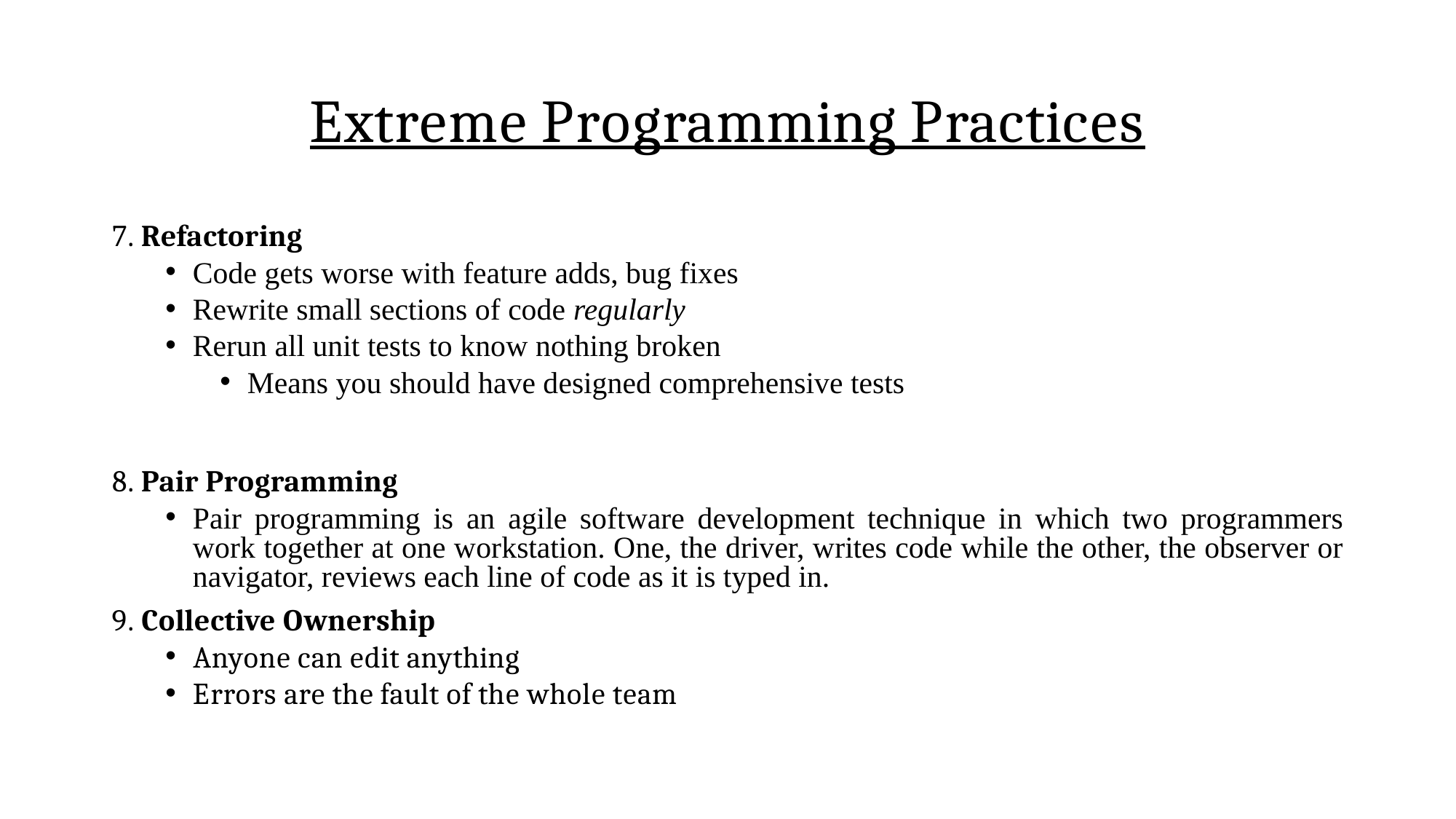

# Extreme Programming Practices
7. Refactoring
Code gets worse with feature adds, bug fixes
Rewrite small sections of code regularly
Rerun all unit tests to know nothing broken
Means you should have designed comprehensive tests

8. Pair Programming
Pair programming is an agile software development technique in which two programmers work together at one workstation. One, the driver, writes code while the other, the observer or navigator, reviews each line of code as it is typed in.
9. Collective Ownership
Anyone can edit anything
Errors are the fault of the whole team